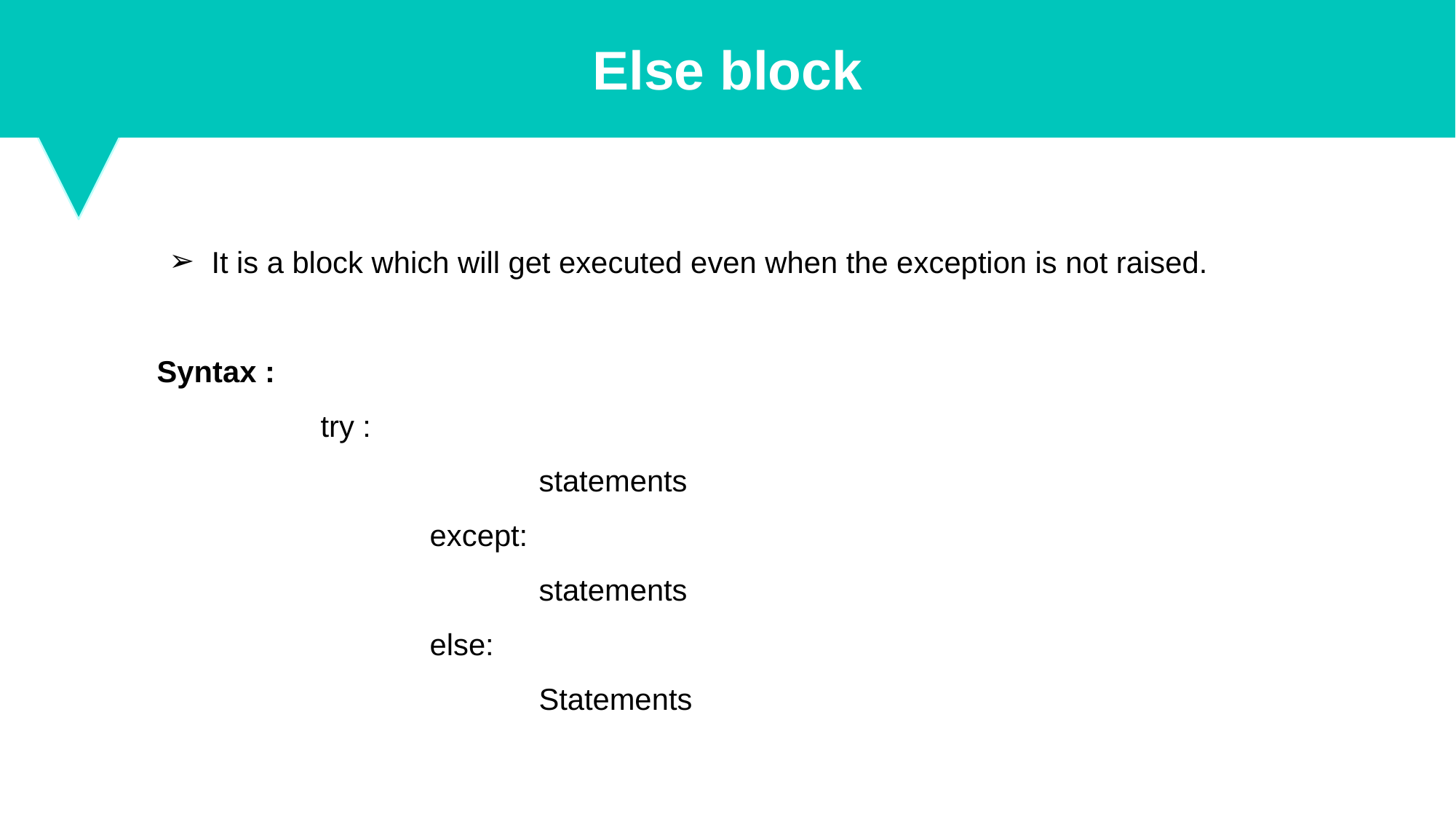

Else block

It is a block which will get executed even when the exception is not raised.

Syntax :
try :
			statements
		except:
			statements
		else:
			Statements